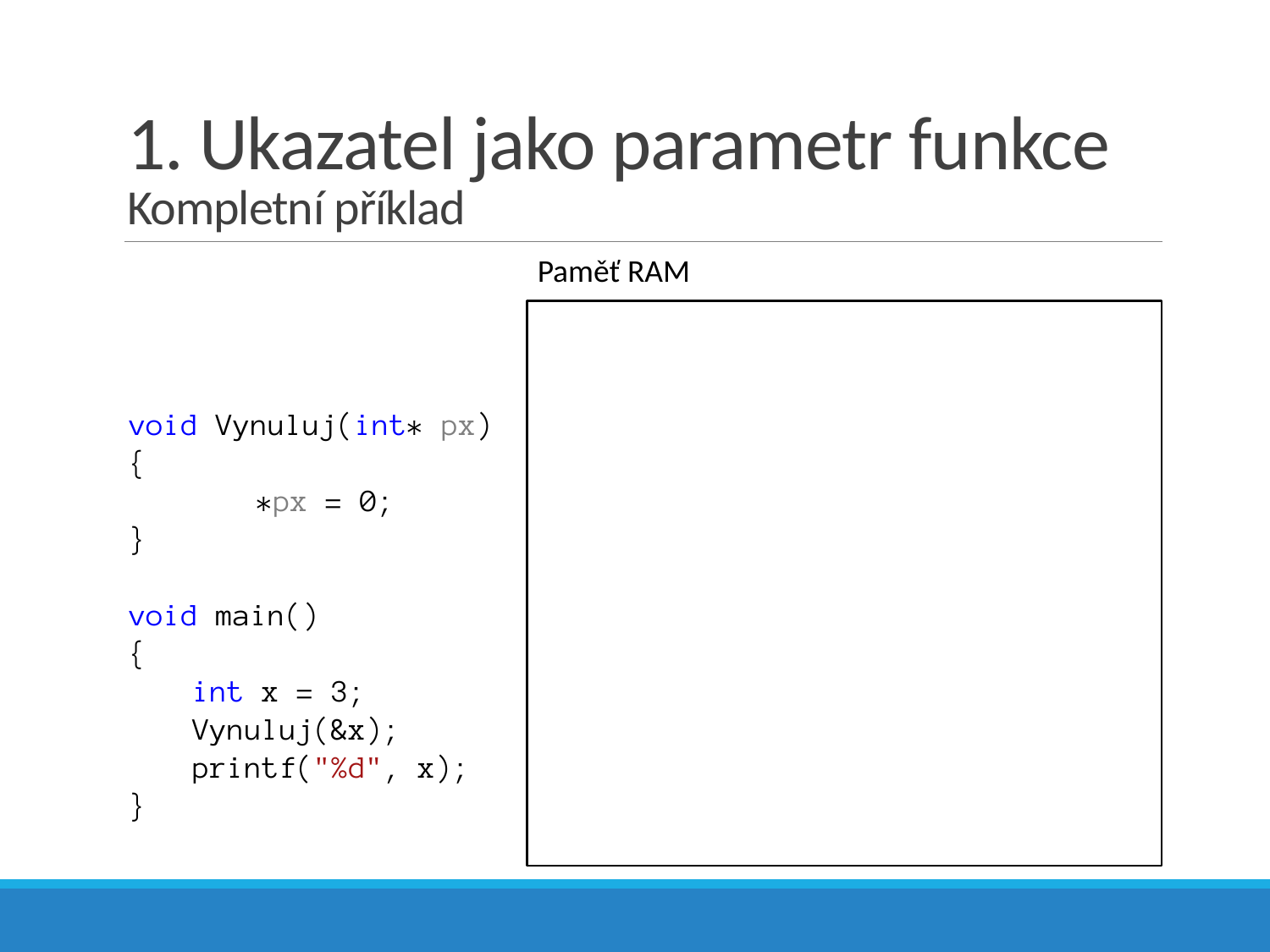

# 1. Ukazatel jako parametr funkce Kompletní příklad
Paměť RAM

void Vynuluj(int* px)
{
	*px = 0;
}

void main()
{
int x = 3;
Vynuluj(&x);
printf("%d", x);
}